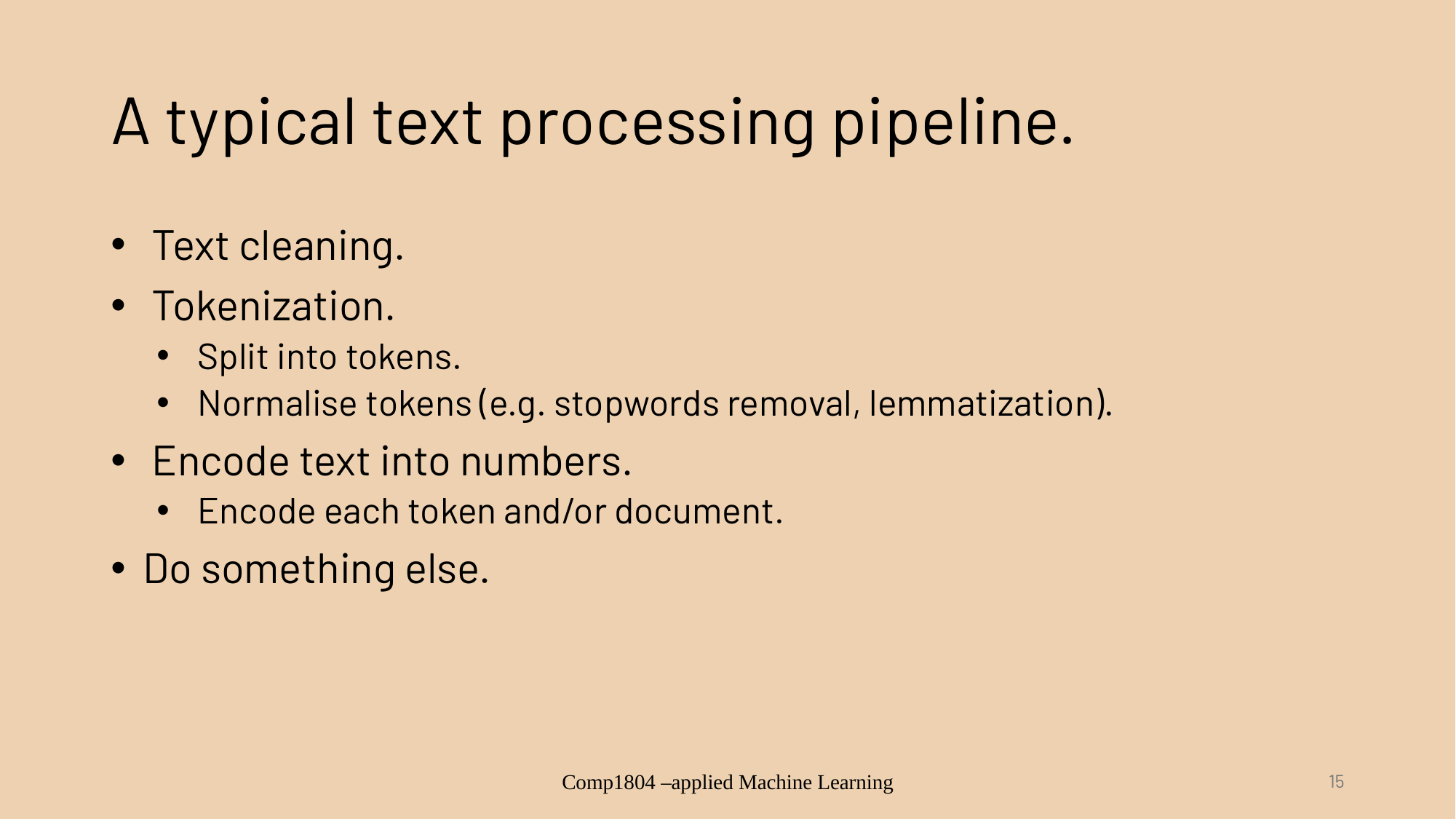

# A typical text processing pipeline.
Text cleaning.
Tokenization.
Split into tokens.
Normalise tokens (e.g. stopwords removal, lemmatization).
Encode text into numbers.
Encode each token and/or document.
Do something else.
Comp1804 –applied Machine Learning
15